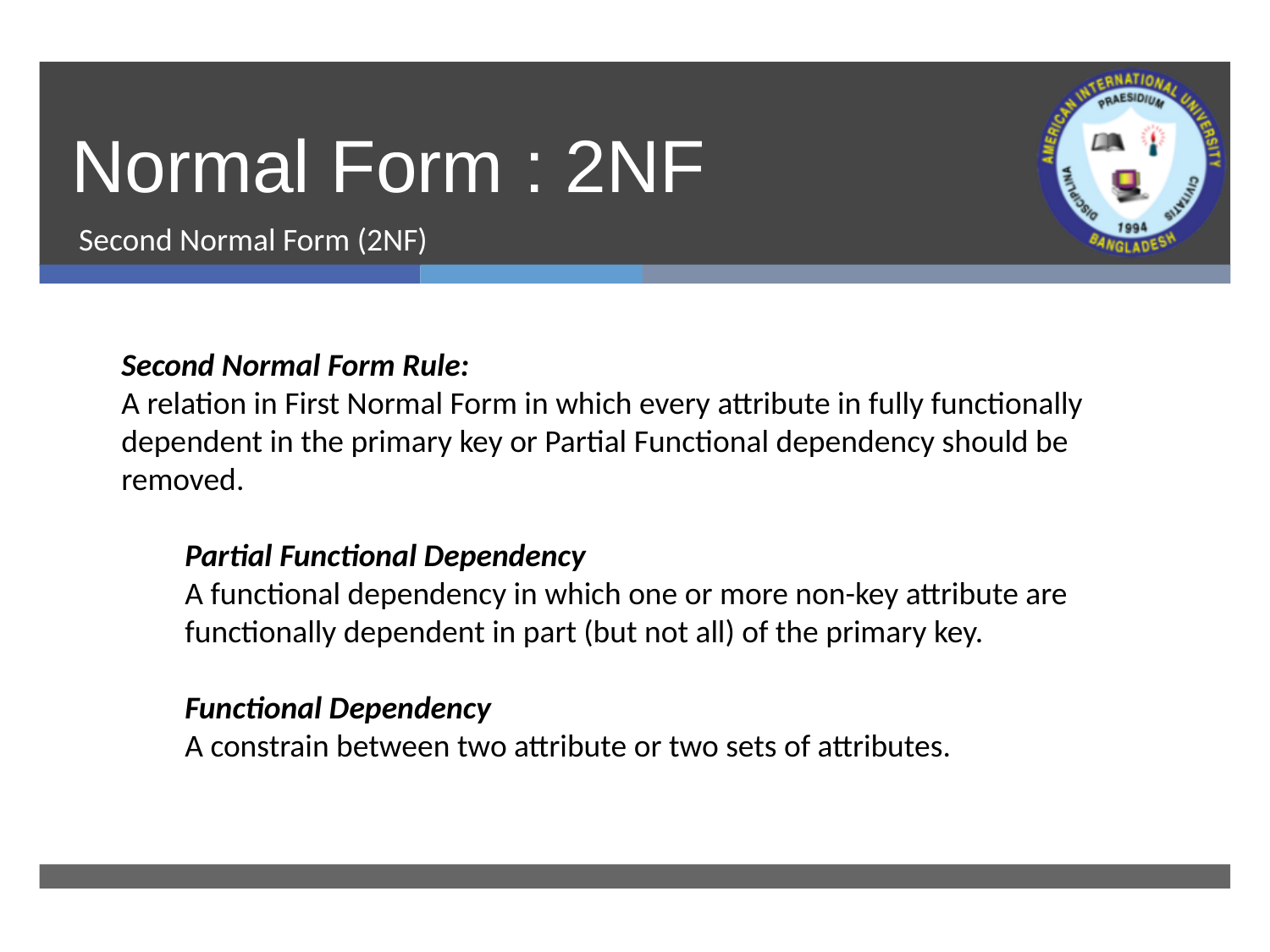

# Normal Form : 2NF
Second Normal Form (2NF)
Second Normal Form Rule:
A relation in First Normal Form in which every attribute in fully functionally dependent in the primary key or Partial Functional dependency should be removed.

Partial Functional Dependency
A functional dependency in which one or more non-key attribute are functionally dependent in part (but not all) of the primary key.

Functional Dependency
A constrain between two attribute or two sets of attributes.